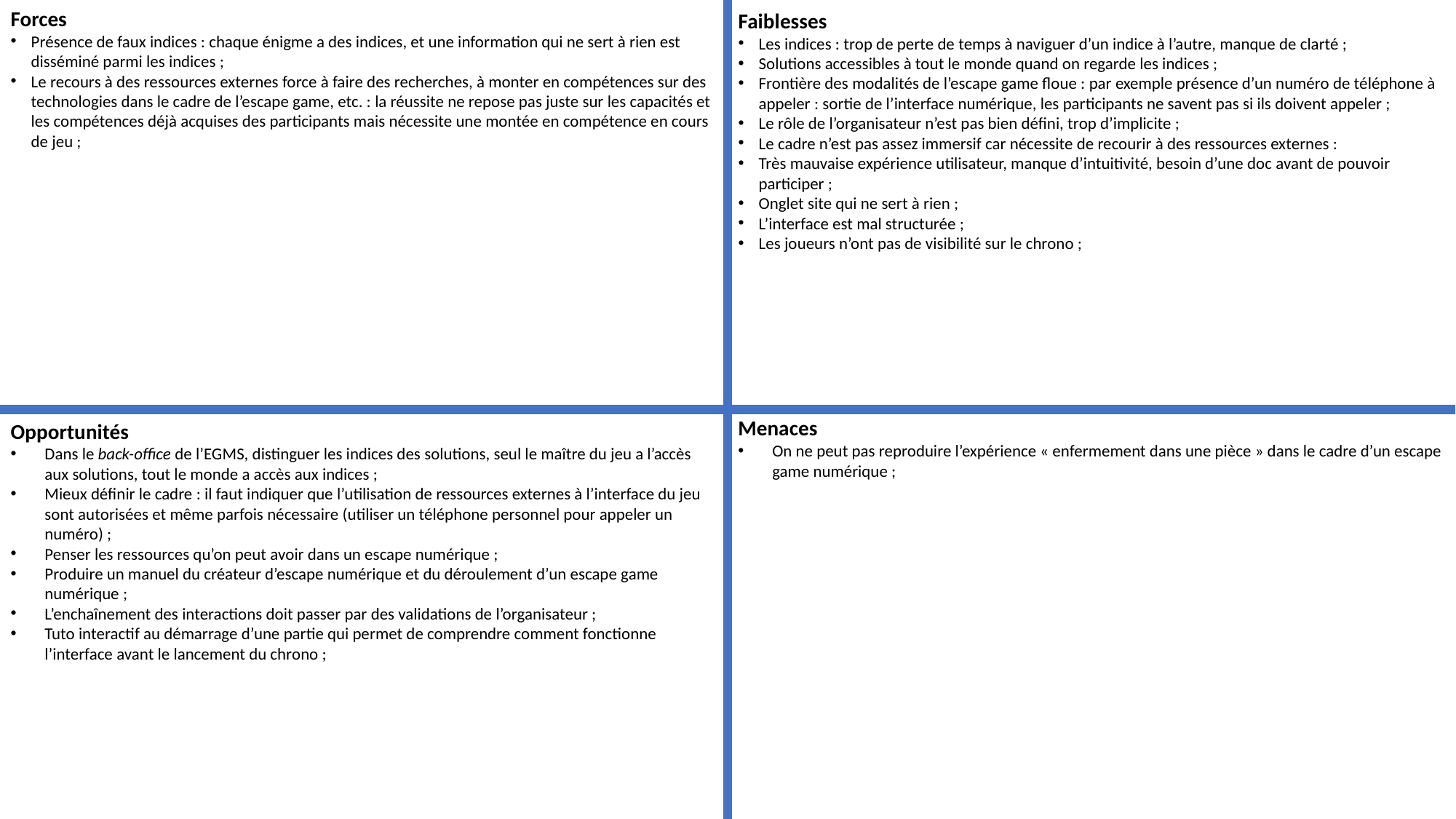

Forces
Présence de faux indices : chaque énigme a des indices, et une information qui ne sert à rien est disséminé parmi les indices ;
Le recours à des ressources externes force à faire des recherches, à monter en compétences sur des technologies dans le cadre de l’escape game, etc. : la réussite ne repose pas juste sur les capacités et les compétences déjà acquises des participants mais nécessite une montée en compétence en cours de jeu ;
Faiblesses
Les indices : trop de perte de temps à naviguer d’un indice à l’autre, manque de clarté ;
Solutions accessibles à tout le monde quand on regarde les indices ;
Frontière des modalités de l’escape game floue : par exemple présence d’un numéro de téléphone à appeler : sortie de l’interface numérique, les participants ne savent pas si ils doivent appeler ;
Le rôle de l’organisateur n’est pas bien défini, trop d’implicite ;
Le cadre n’est pas assez immersif car nécessite de recourir à des ressources externes :
Très mauvaise expérience utilisateur, manque d’intuitivité, besoin d’une doc avant de pouvoir participer ;
Onglet site qui ne sert à rien ;
L’interface est mal structurée ;
Les joueurs n’ont pas de visibilité sur le chrono ;
Menaces
On ne peut pas reproduire l’expérience « enfermement dans une pièce » dans le cadre d’un escape game numérique ;

Opportunités
Dans le back-office de l’EGMS, distinguer les indices des solutions, seul le maître du jeu a l’accès aux solutions, tout le monde a accès aux indices ;
Mieux définir le cadre : il faut indiquer que l’utilisation de ressources externes à l’interface du jeu sont autorisées et même parfois nécessaire (utiliser un téléphone personnel pour appeler un numéro) ;
Penser les ressources qu’on peut avoir dans un escape numérique ;
Produire un manuel du créateur d’escape numérique et du déroulement d’un escape game numérique ;
L’enchaînement des interactions doit passer par des validations de l’organisateur ;
Tuto interactif au démarrage d’une partie qui permet de comprendre comment fonctionne l’interface avant le lancement du chrono ;